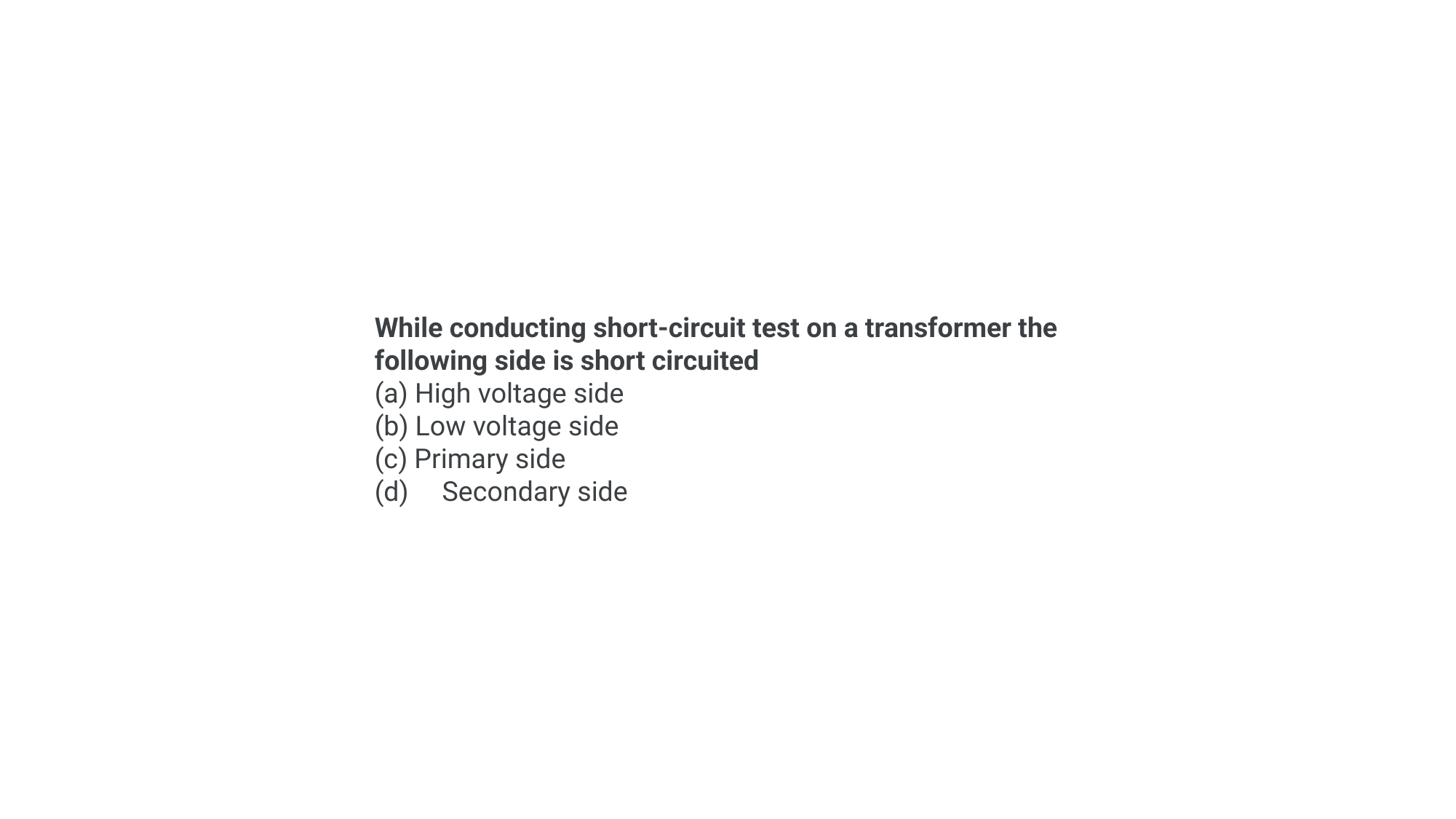

While conducting short-circuit test on a transformer the following side is short circuited
(a) High voltage side
(b) Low voltage side
(c) Primary side
(d)     Secondary side